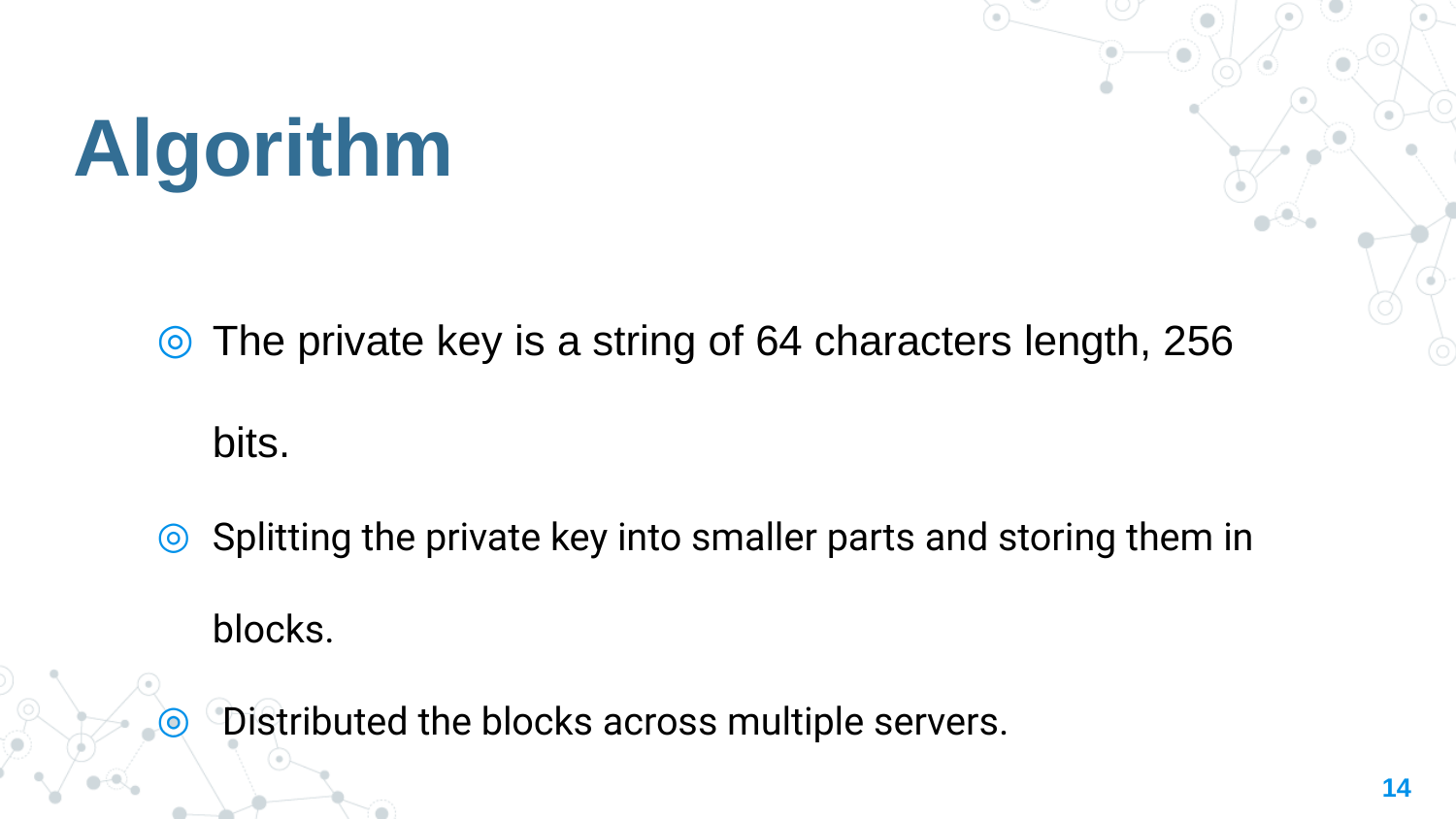

Algorithm
The private key is a string of 64 characters length, 256 bits.
Splitting the private key into smaller parts and storing them in blocks.
 Distributed the blocks across multiple servers.

14